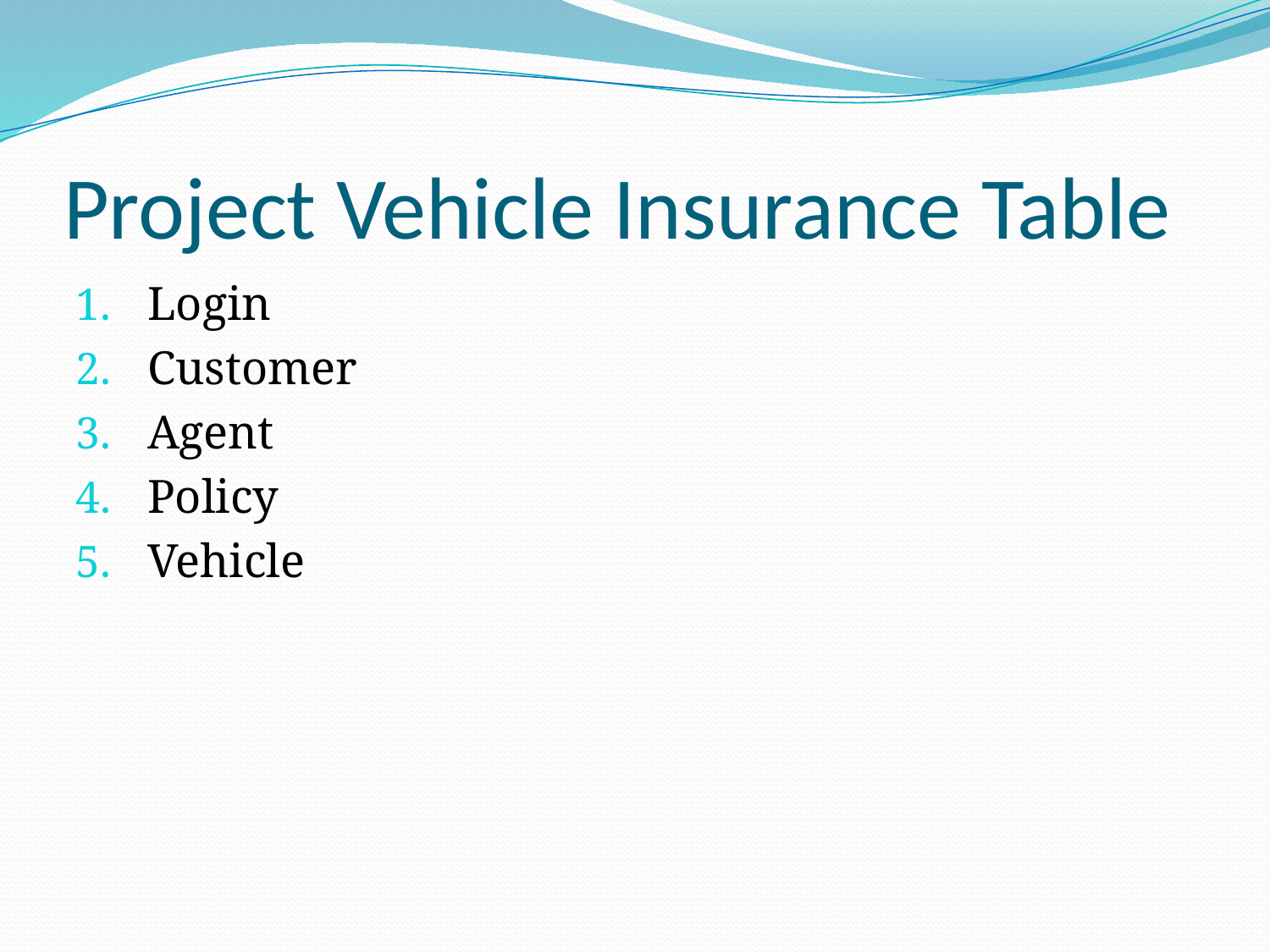

# Project Vehicle Insurance Table
Login
Customer
Agent
Policy
Vehicle